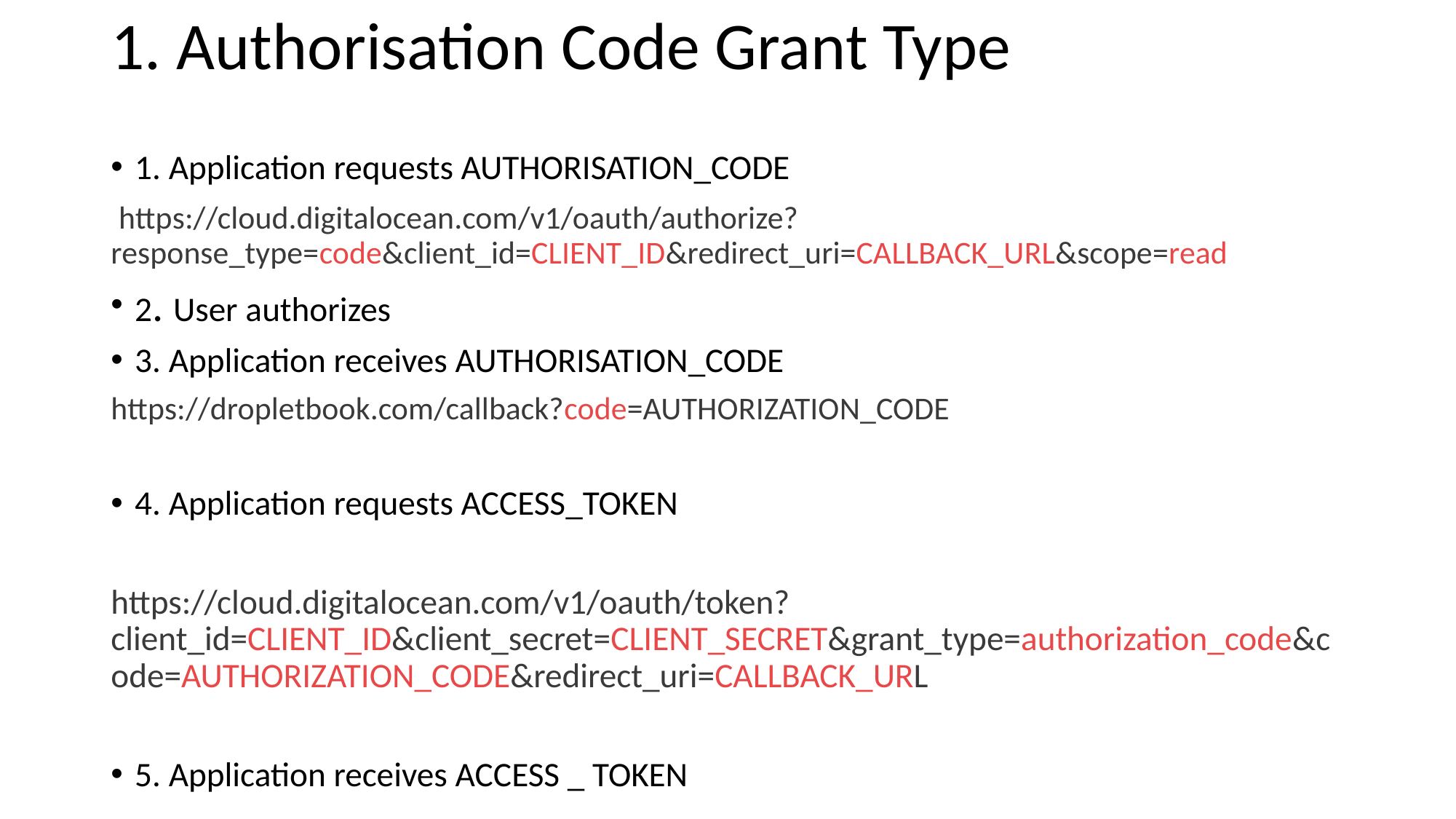

# 1. Authorisation Code Grant Type
1. Application requests AUTHORISATION_CODE
 https://cloud.digitalocean.com/v1/oauth/authorize?response_type=code&client_id=CLIENT_ID&redirect_uri=CALLBACK_URL&scope=read
2. User authorizes
3. Application receives AUTHORISATION_CODE
https://dropletbook.com/callback?code=AUTHORIZATION_CODE

4. Application requests ACCESS_TOKEN

https://cloud.digitalocean.com/v1/oauth/token?client_id=CLIENT_ID&client_secret=CLIENT_SECRET&grant_type=authorization_code&code=AUTHORIZATION_CODE&redirect_uri=CALLBACK_URL

5. Application receives ACCESS _ TOKEN